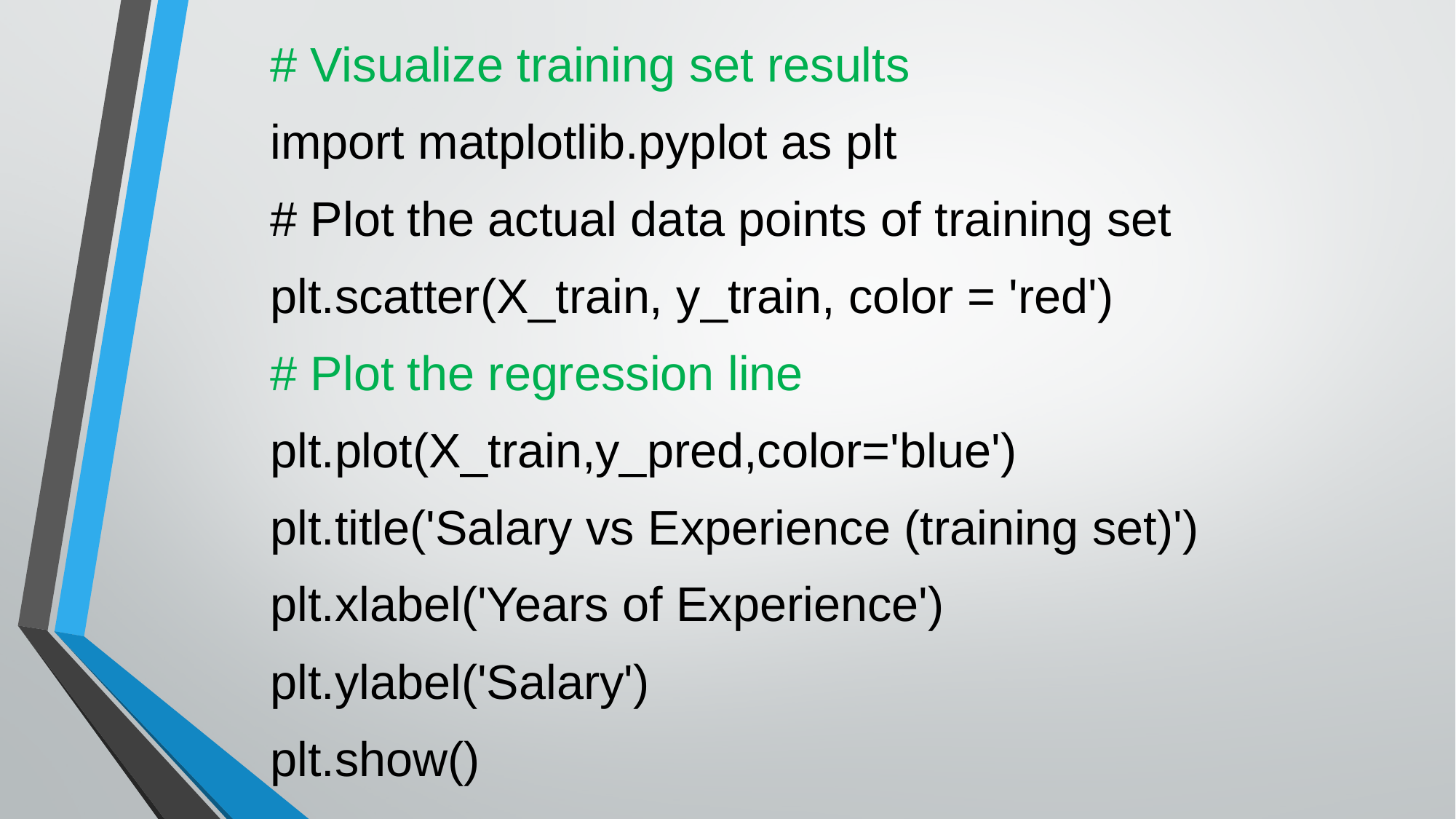

# Visualize training set results
import matplotlib.pyplot as plt
# Plot the actual data points of training set
plt.scatter(X_train, y_train, color = 'red')
# Plot the regression line
plt.plot(X_train,y_pred,color='blue')
plt.title('Salary vs Experience (training set)')
plt.xlabel('Years of Experience')
plt.ylabel('Salary')
plt.show()